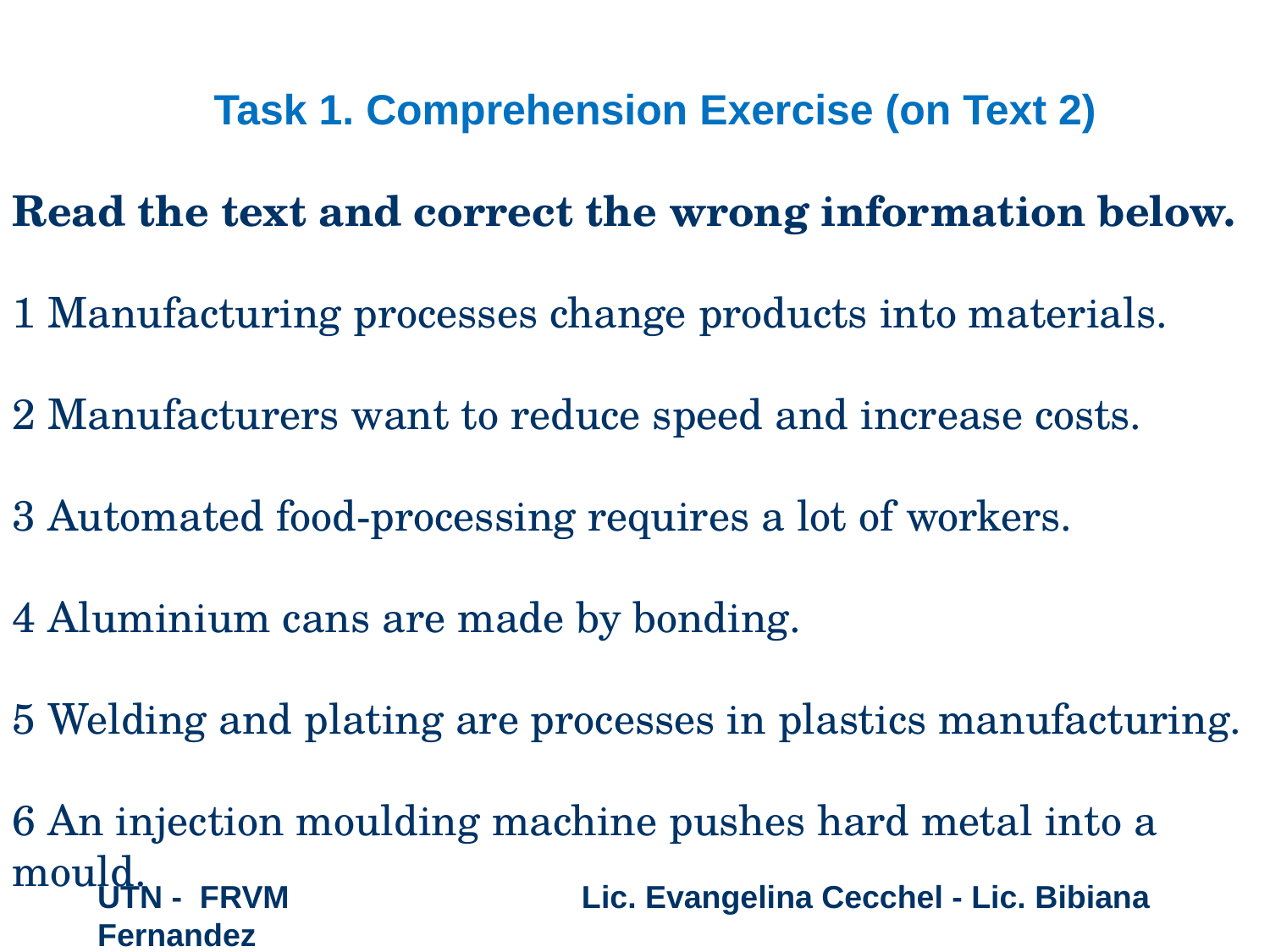

Task 1. Comprehension Exercise (on Text 2)

Read the text and correct the wrong information below.

1 Manufacturing processes change products into materials.

2 Manufacturers want to reduce speed and increase costs.

3 Automated food-processing requires a lot of workers.

4 Aluminium cans are made by bonding.

5 Welding and plating are processes in plastics manufacturing.

6 An injection moulding machine pushes hard metal into a mould.
UTN -  FRVM                                 Lic. Evangelina Cecchel - Lic. Bibiana Fernandez